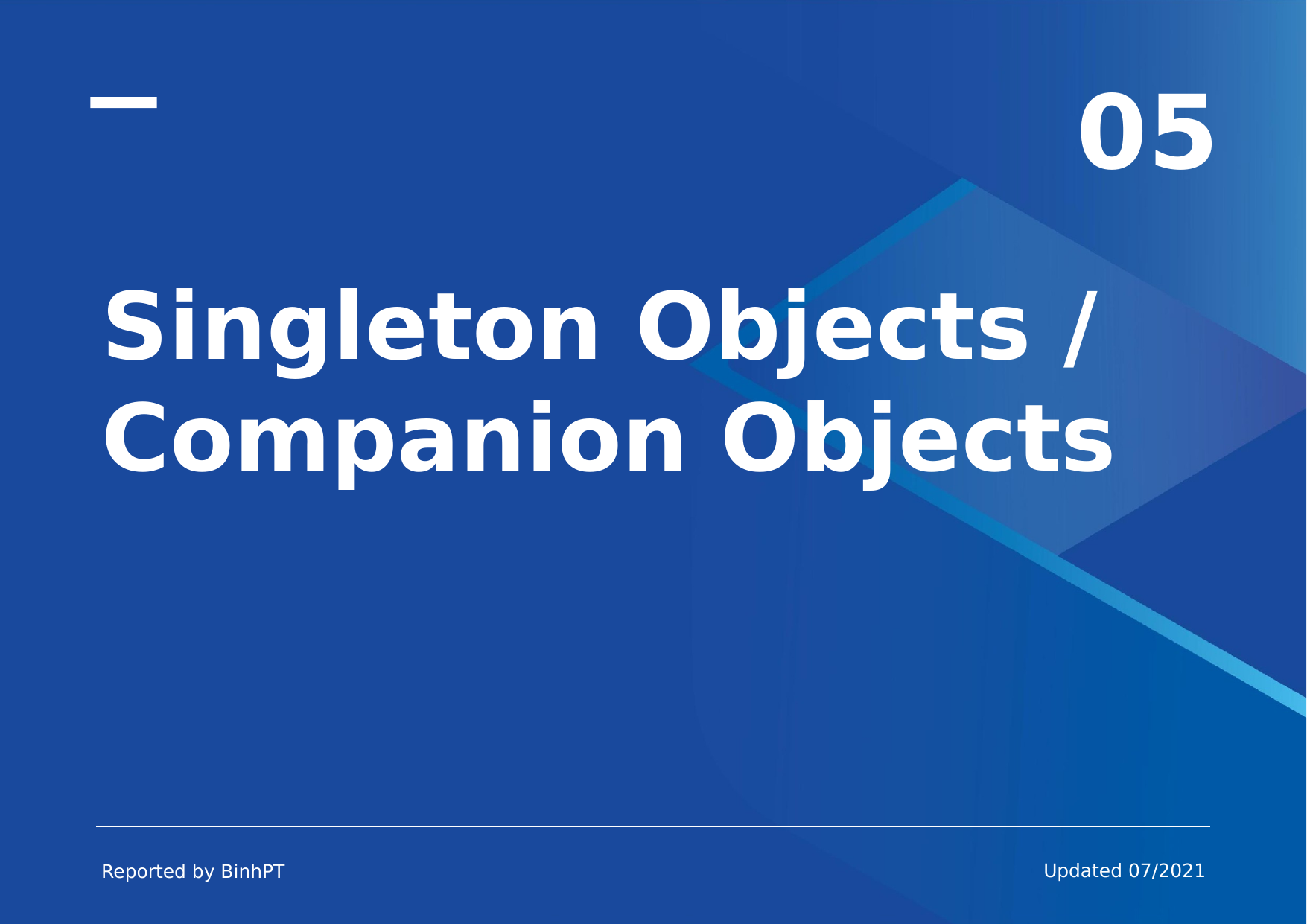

05
Singleton Objects /
Companion Objects

Updated 07/2021
Reported by BinhPT